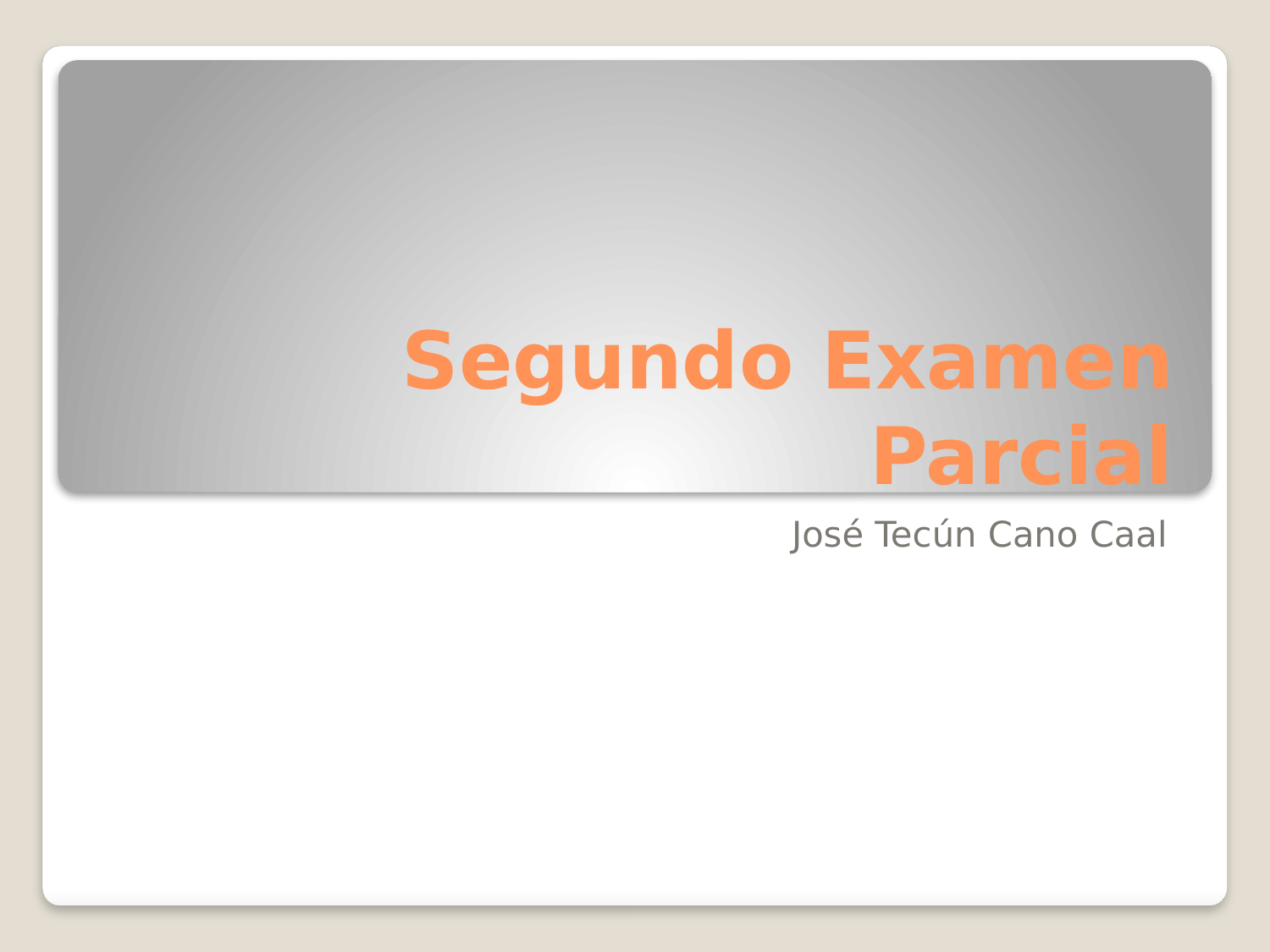

# Segundo Examen Parcial
José Tecún Cano Caal